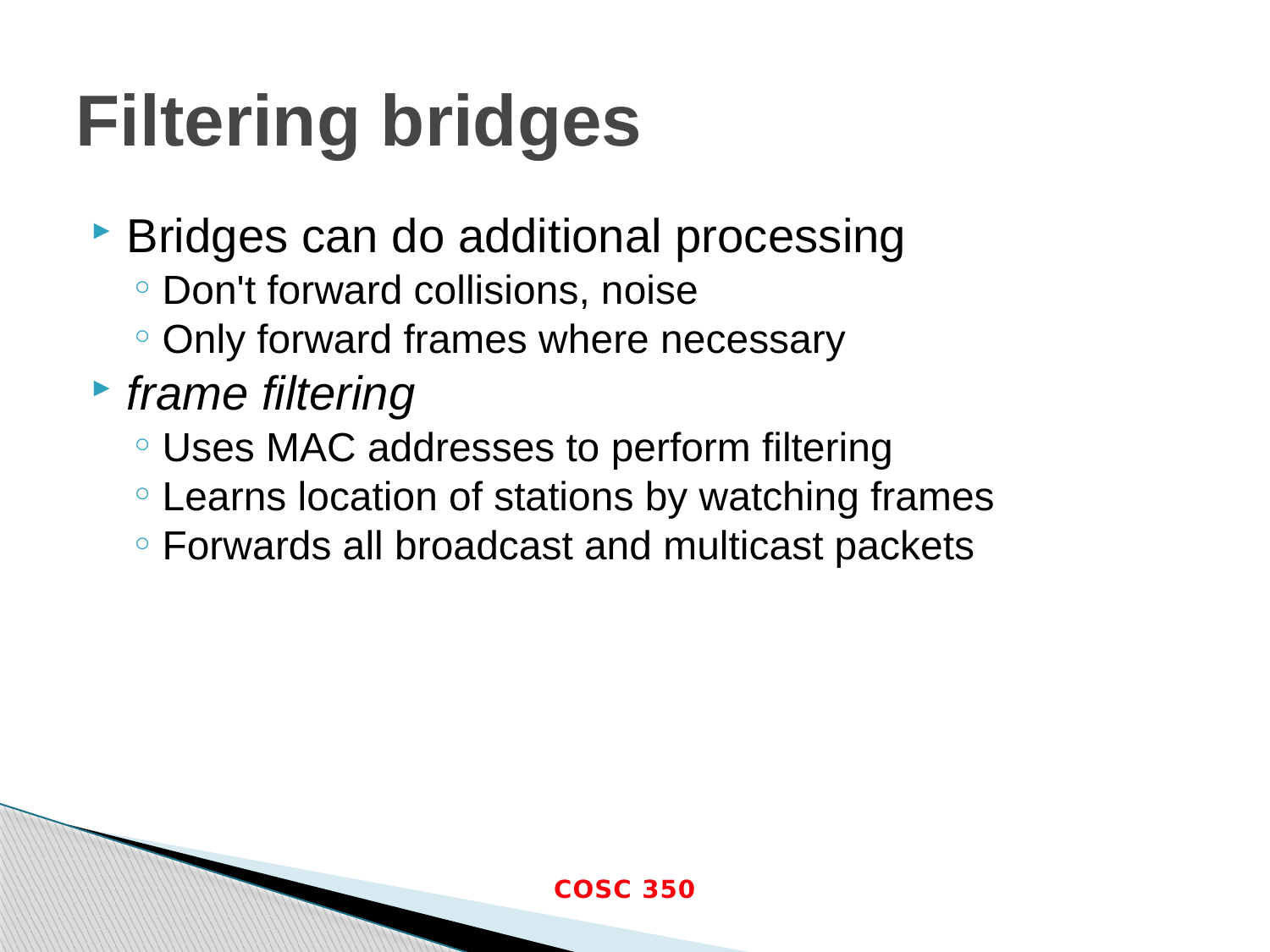

# Filtering bridges
Bridges can do additional processing
Don't forward collisions, noise
Only forward frames where necessary
frame filtering
Uses MAC addresses to perform filtering
Learns location of stations by watching frames
Forwards all broadcast and multicast packets